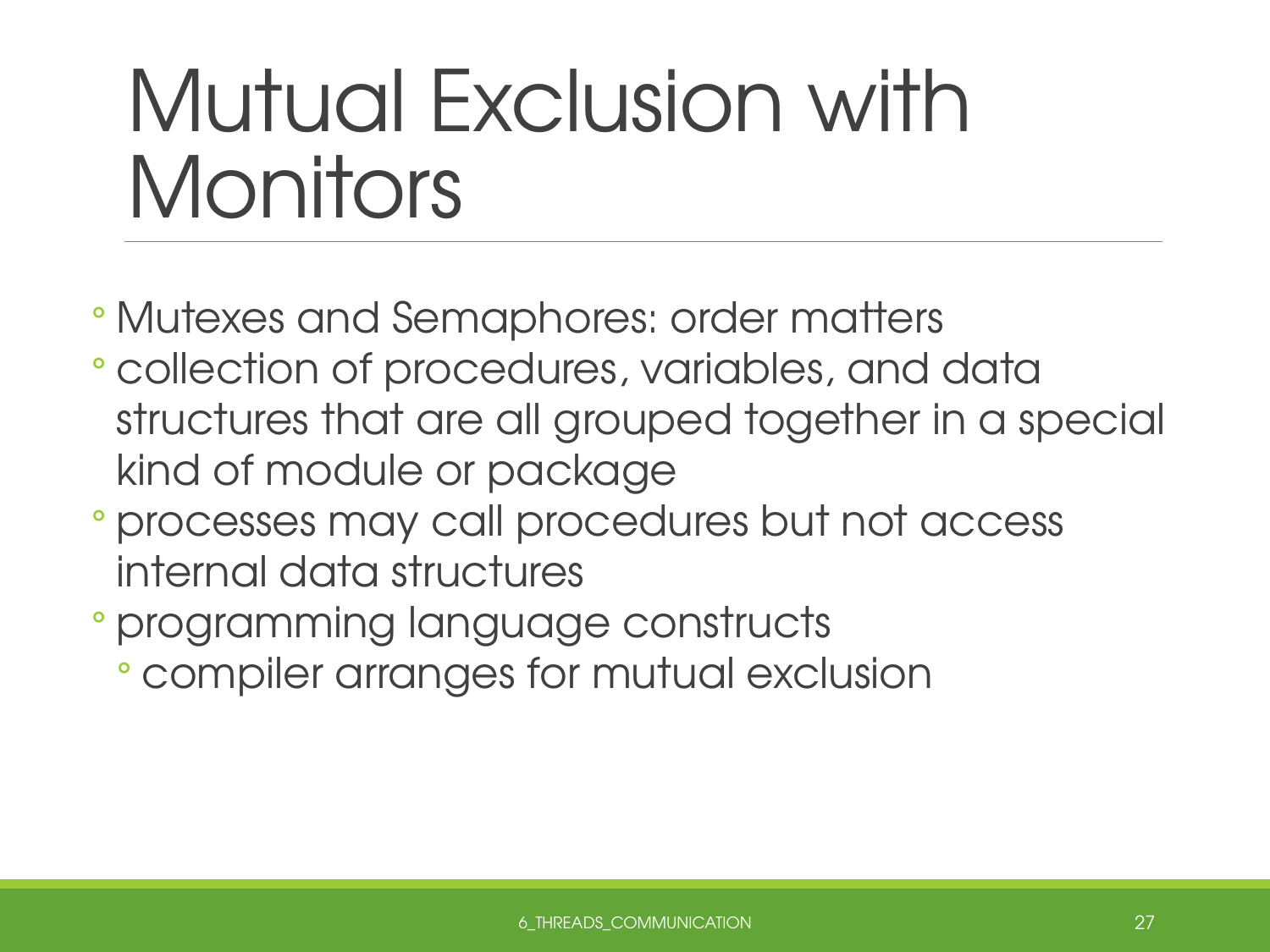

# Mutual Exclusion with Monitors

Mutexes and Semaphores: order matters
collection of procedures, variables, and data structures that are all grouped together in a special kind of module or package
processes may call procedures but not access internal data structures
programming language constructs
compiler arranges for mutual exclusion

6_Threads_Communication
27